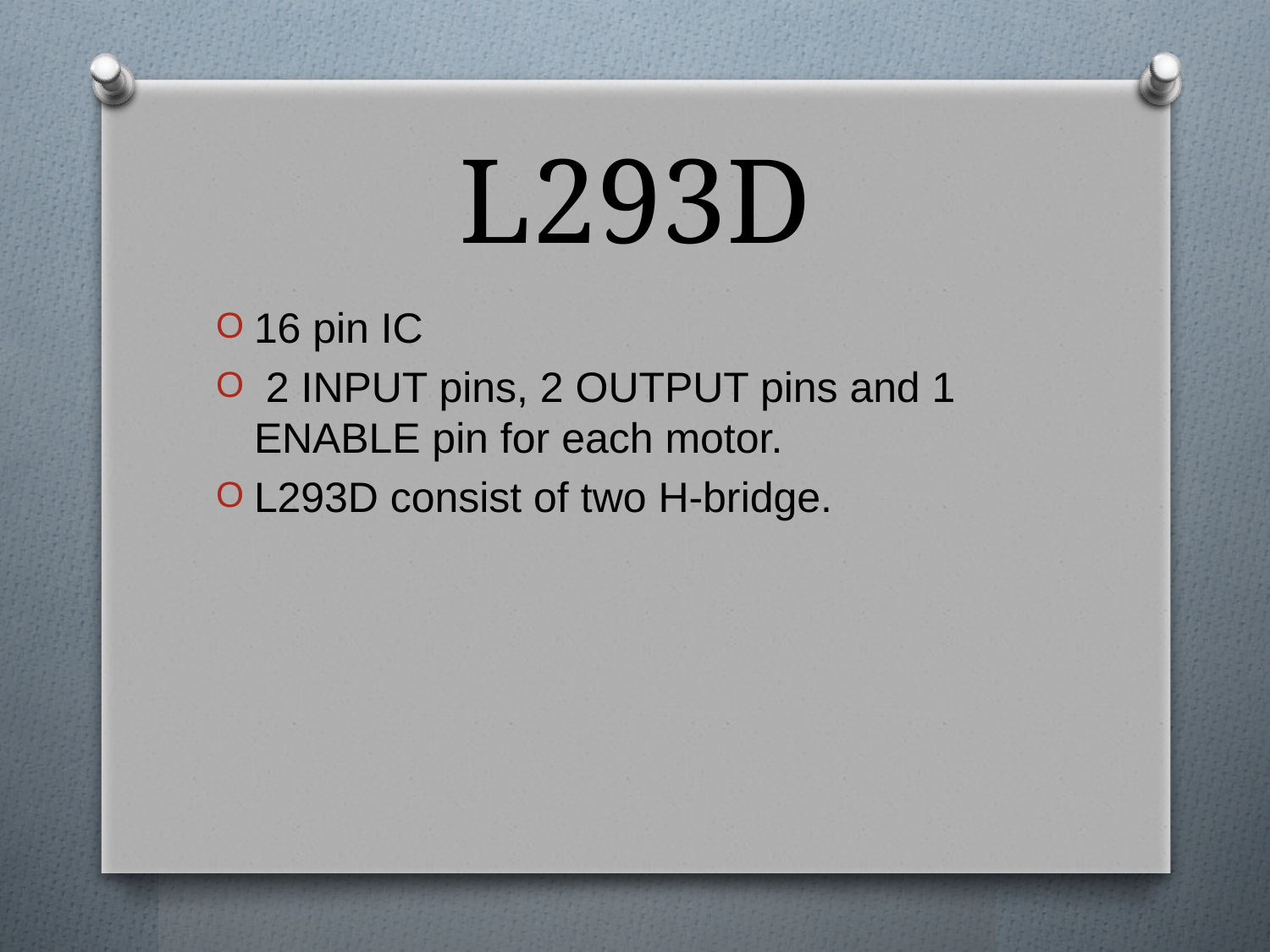

# L293D
16 pin IC
 2 INPUT pins, 2 OUTPUT pins and 1 ENABLE pin for each motor.
L293D consist of two H-bridge.